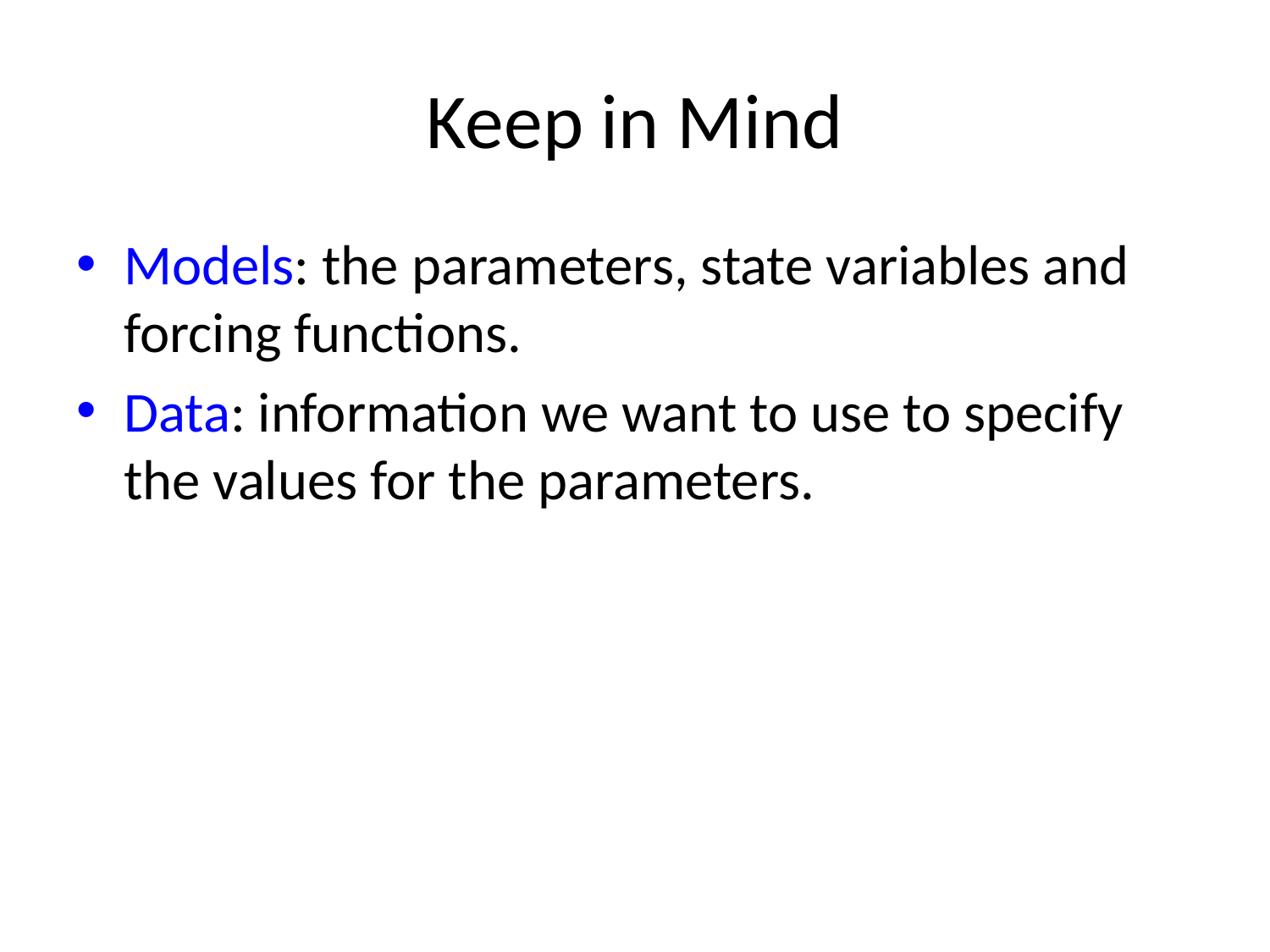

# Keep in Mind
Models: the parameters, state variables and forcing functions.
Data: information we want to use to specify the values for the parameters.